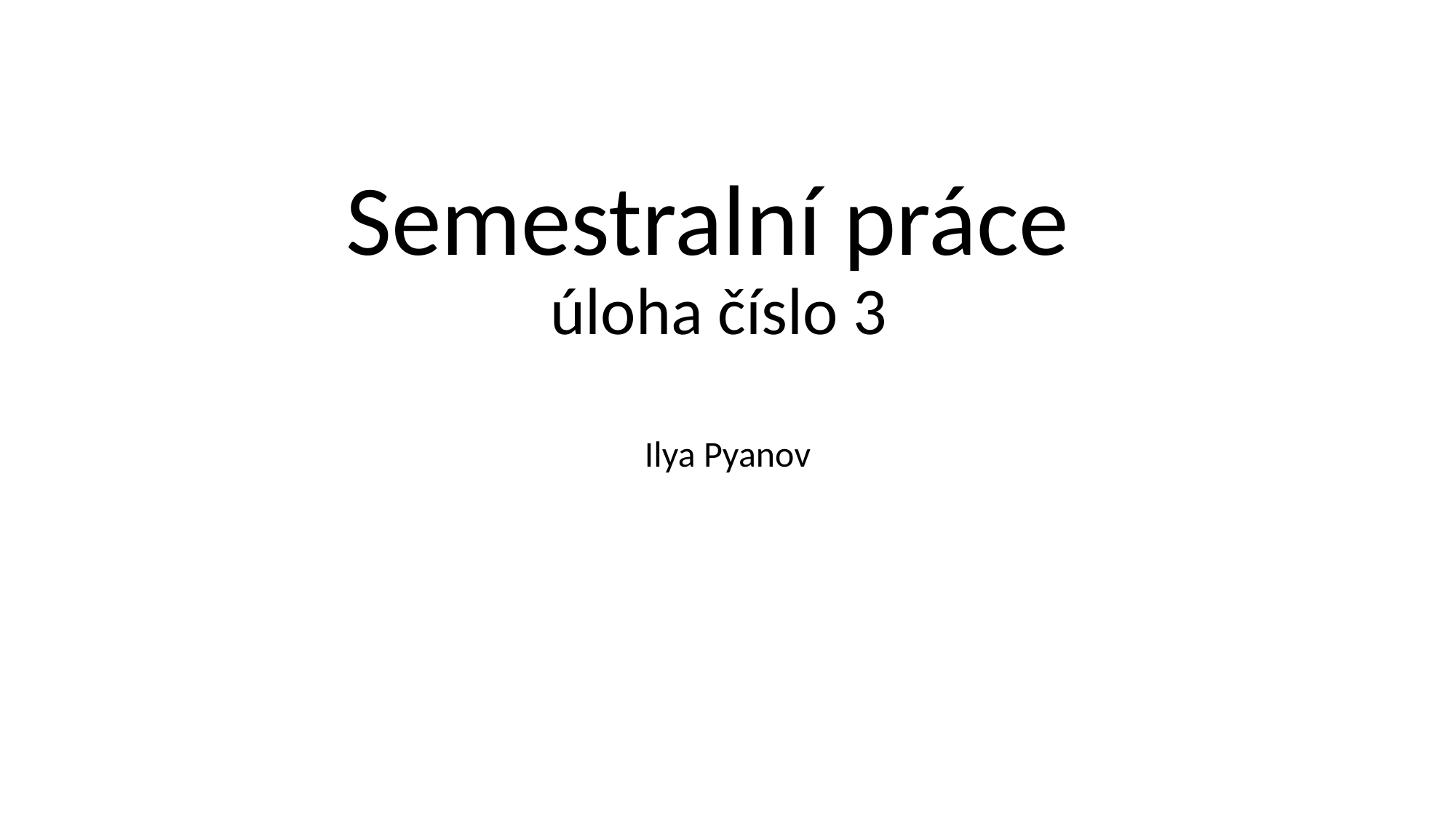

# Semestralní práce úloha číslo 3
Ilya Pyanov